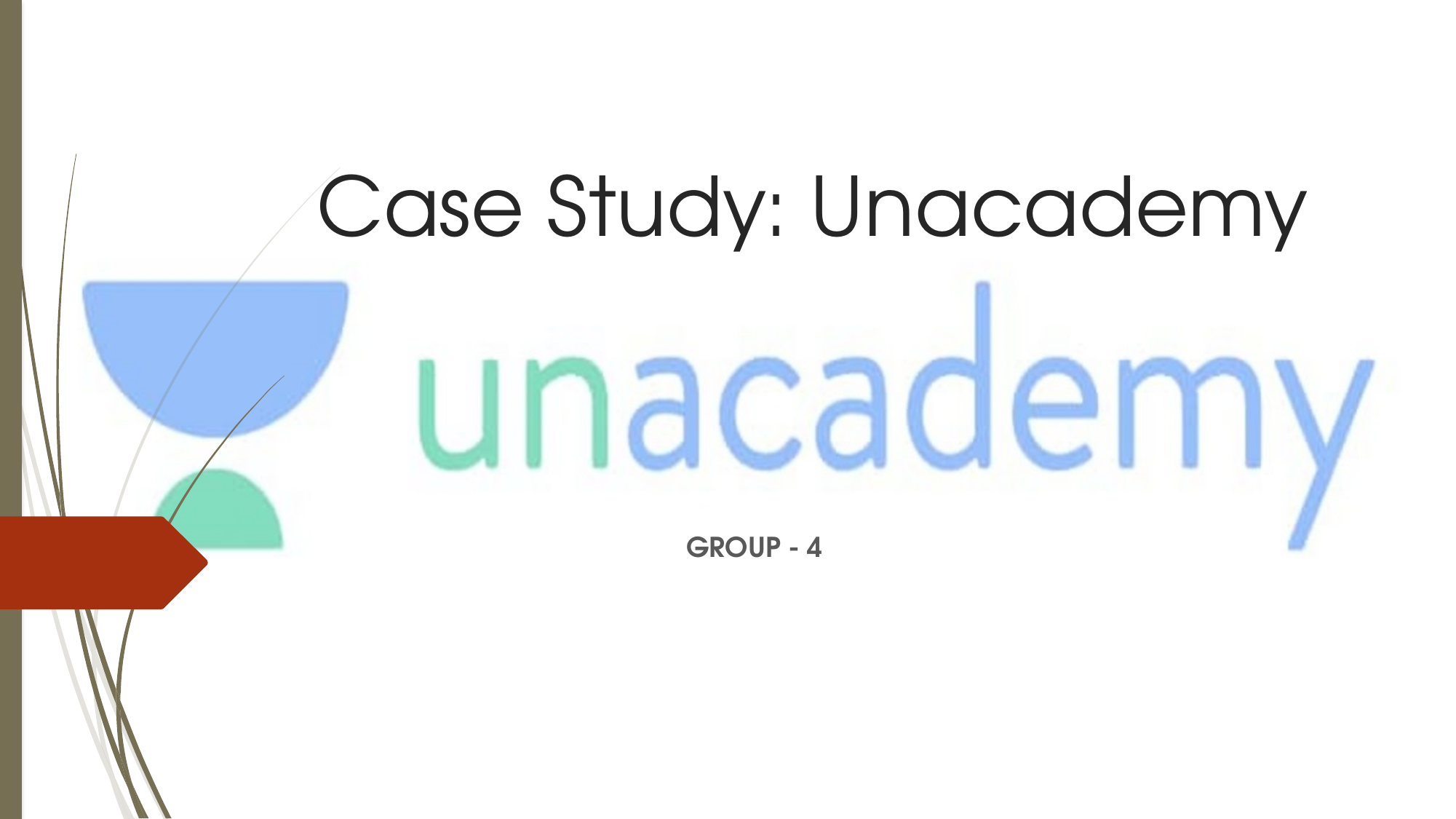

# Case Study: Unacademy
GROUP - 4